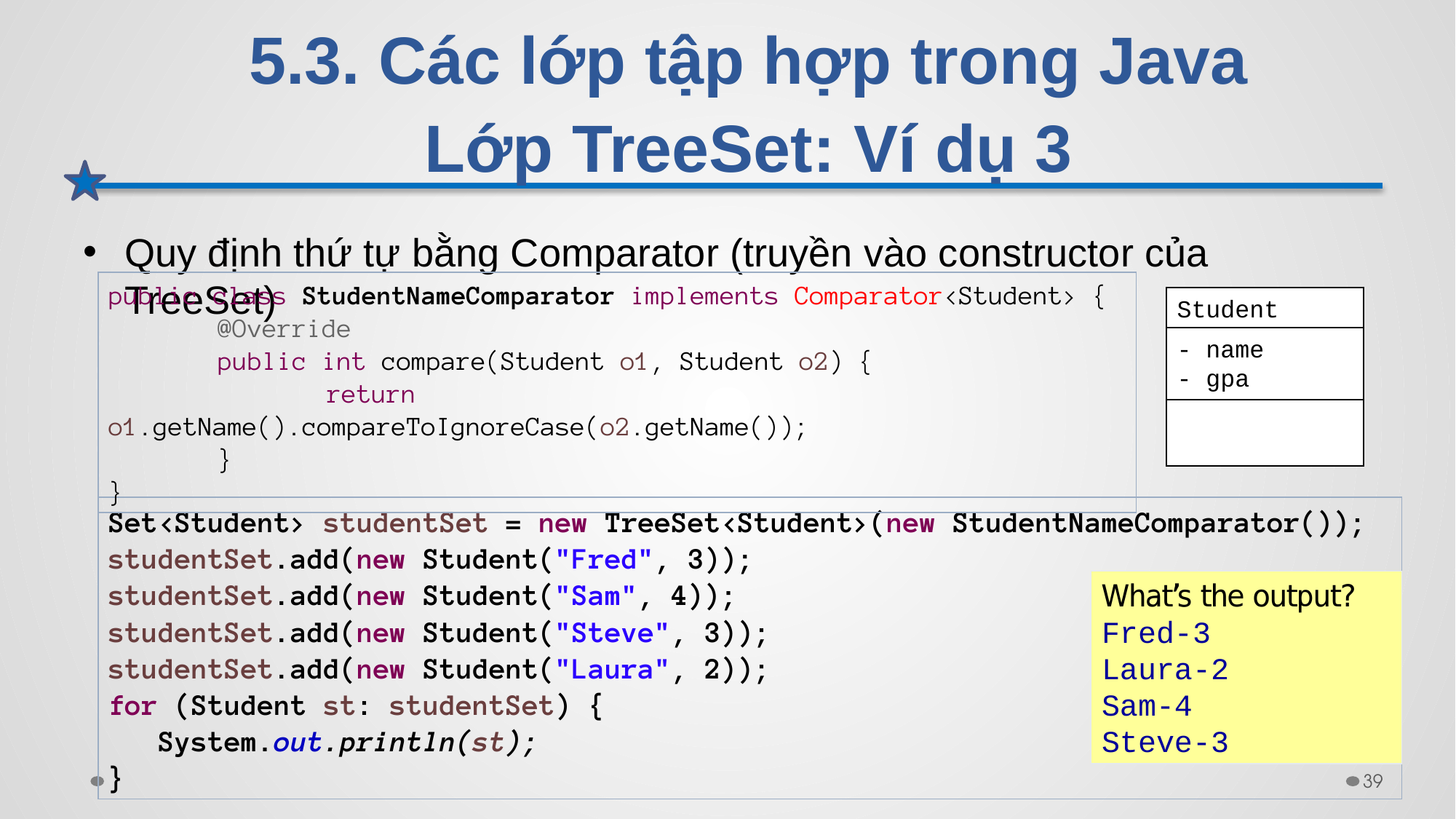

# 5.3. Các lớp tập hợp trong Java Lớp TreeSet: Ví dụ 3
Quy định thứ tự bằng Comparator (truyền vào constructor của TreeSet)

public class StudentNameComparator implements Comparator<Student> {
	@Override
	public int compare(Student o1, Student o2) {
		return o1.getName().compareToIgnoreCase(o2.getName());
	}
}
Student
- name
- gpa

Set<Student> studentSet = new TreeSet<Student>(new StudentNameComparator());
studentSet.add(new Student("Fred", 3));
studentSet.add(new Student("Sam", 4));
studentSet.add(new Student("Steve", 3));
studentSet.add(new Student("Laura", 2));
for (Student st: studentSet) {
   System.out.println(st);
}
What’s the output?
Fred-3
Laura-2
Sam-4
Steve-3
39